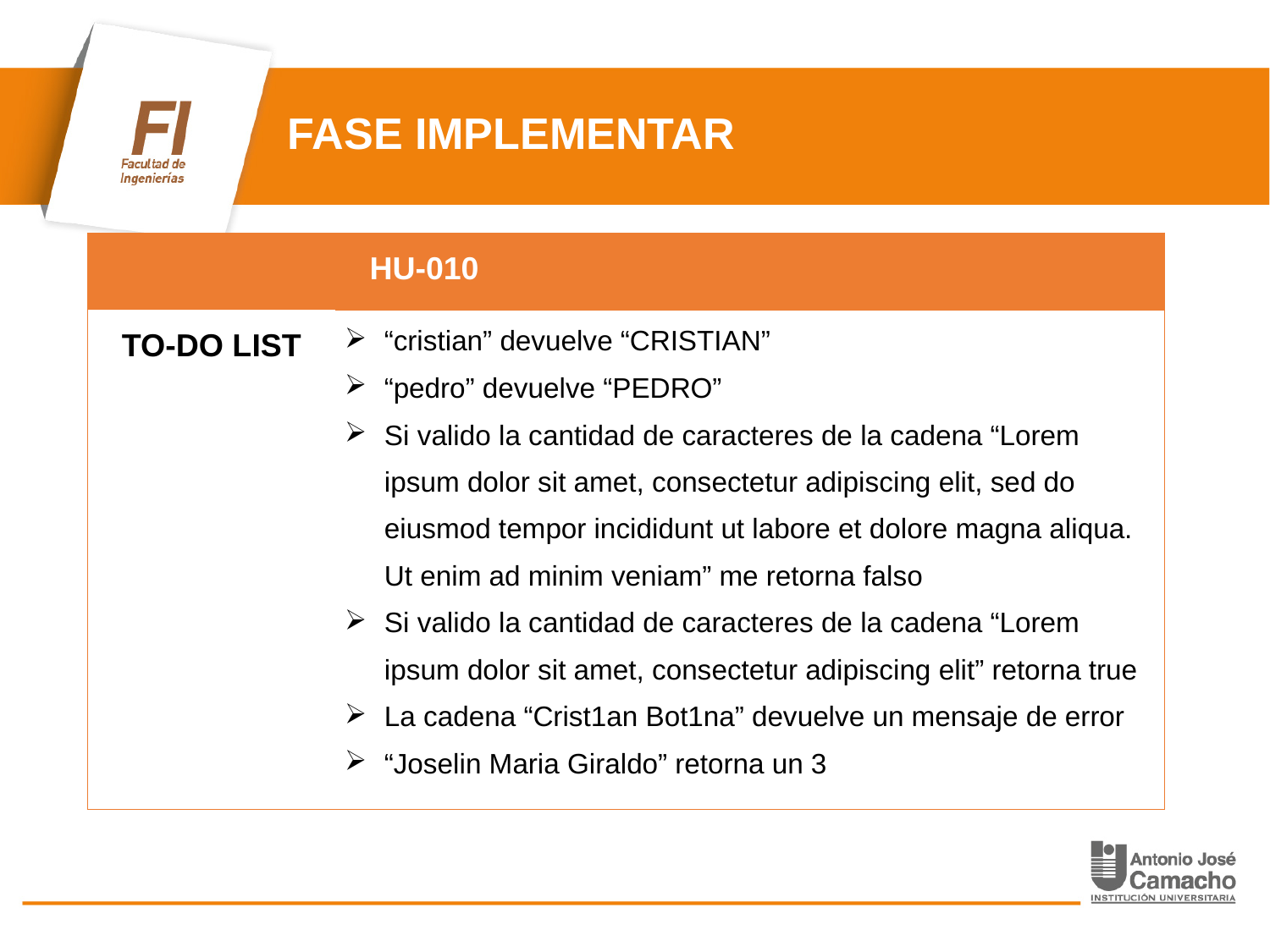

# FASE IMPLEMENTAR

|  | HU-010 |
| --- | --- |
| TO-DO LIST | “cristian” devuelve “CRISTIAN” “pedro” devuelve “PEDRO” Si valido la cantidad de caracteres de la cadena “Lorem ipsum dolor sit amet, consectetur adipiscing elit, sed do eiusmod tempor incididunt ut labore et dolore magna aliqua. Ut enim ad minim veniam” me retorna falso Si valido la cantidad de caracteres de la cadena “Lorem ipsum dolor sit amet, consectetur adipiscing elit” retorna true La cadena “Crist1an Bot1na” devuelve un mensaje de error “Joselin Maria Giraldo” retorna un 3 |